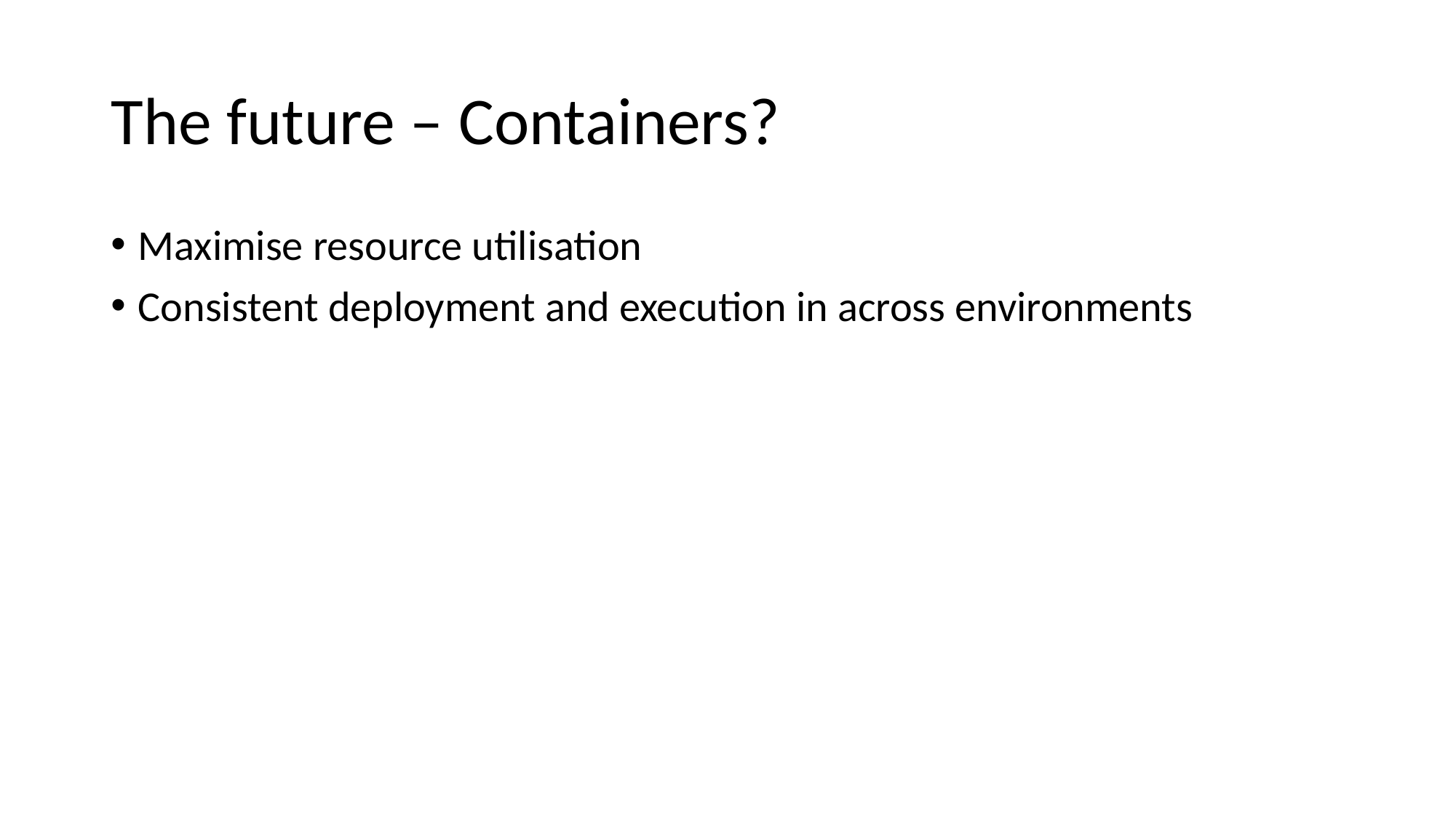

# The future – Containers?
Maximise resource utilisation
Consistent deployment and execution in across environments